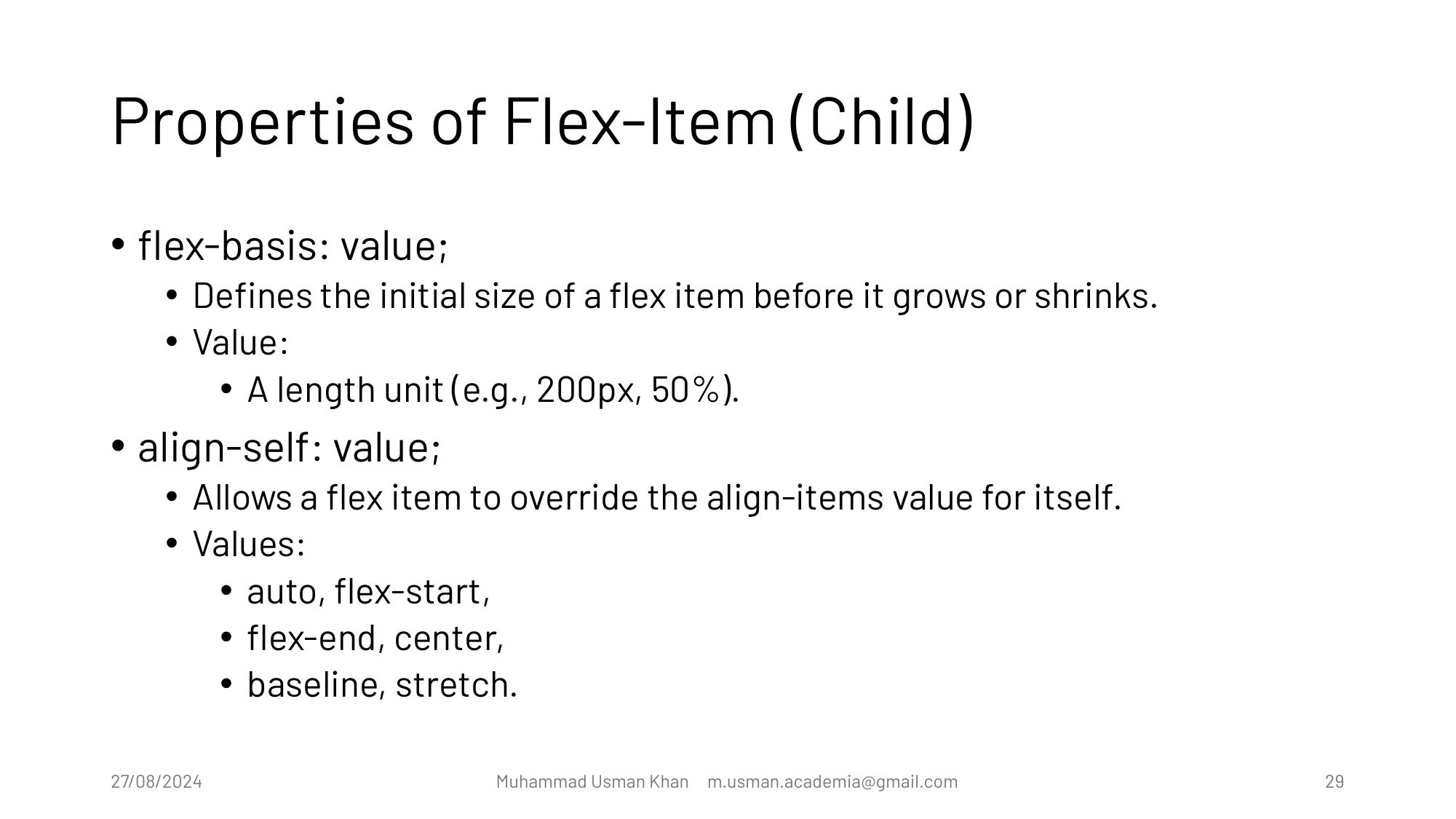

# Properties of Flex-Item (Child)
flex-basis: value;
Defines the initial size of a flex item before it grows or shrinks.
Value:
A length unit (e.g., 200px, 50%).
align-self: value;
Allows a flex item to override the align-items value for itself.
Values:
auto, flex-start,
flex-end, center,
baseline, stretch.
27/08/2024
Muhammad Usman Khan     m.usman.academia@gmail.com
29